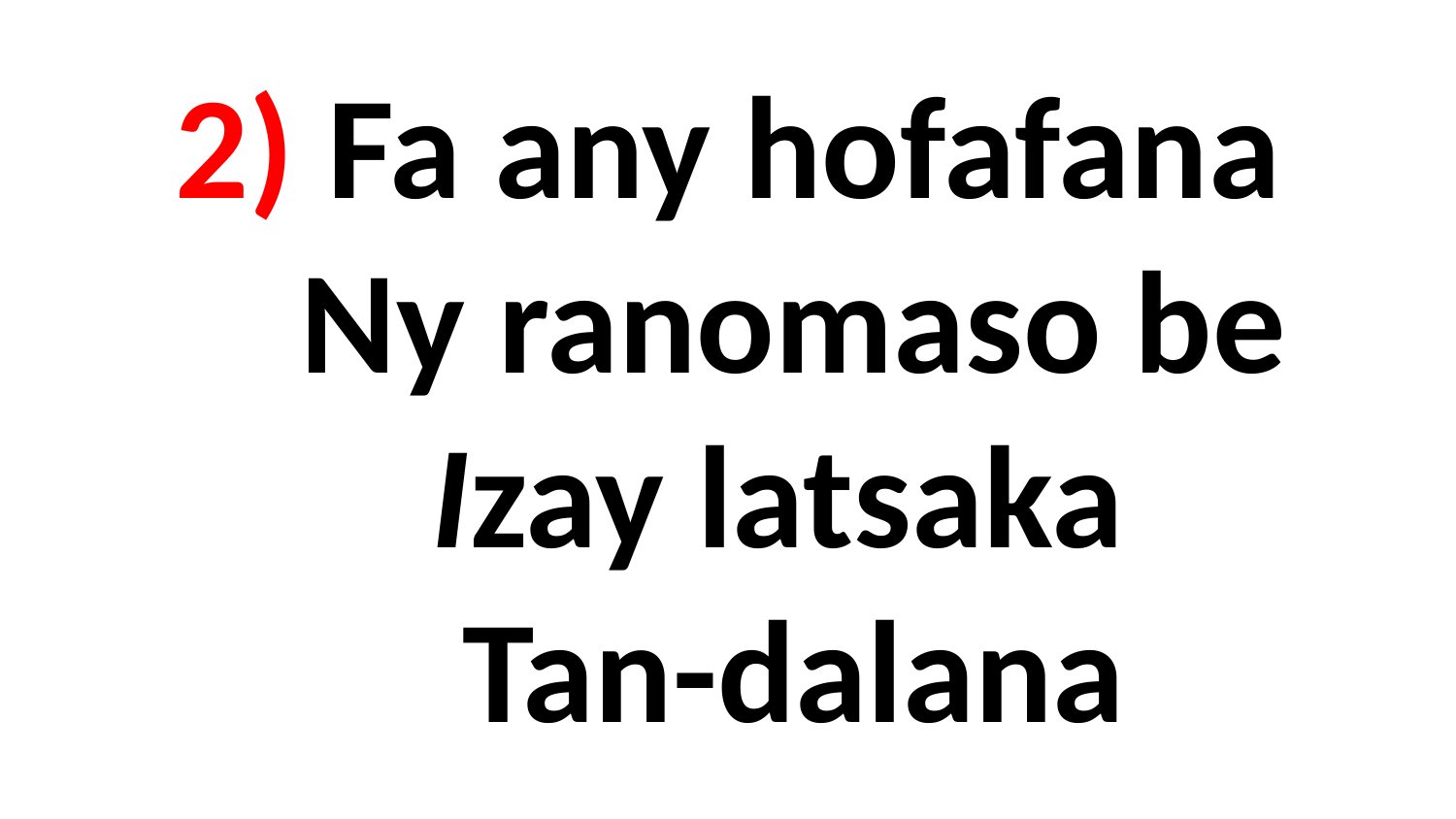

# 2) Fa any hofafana Ny ranomaso be Izay latsaka Tan-dalana